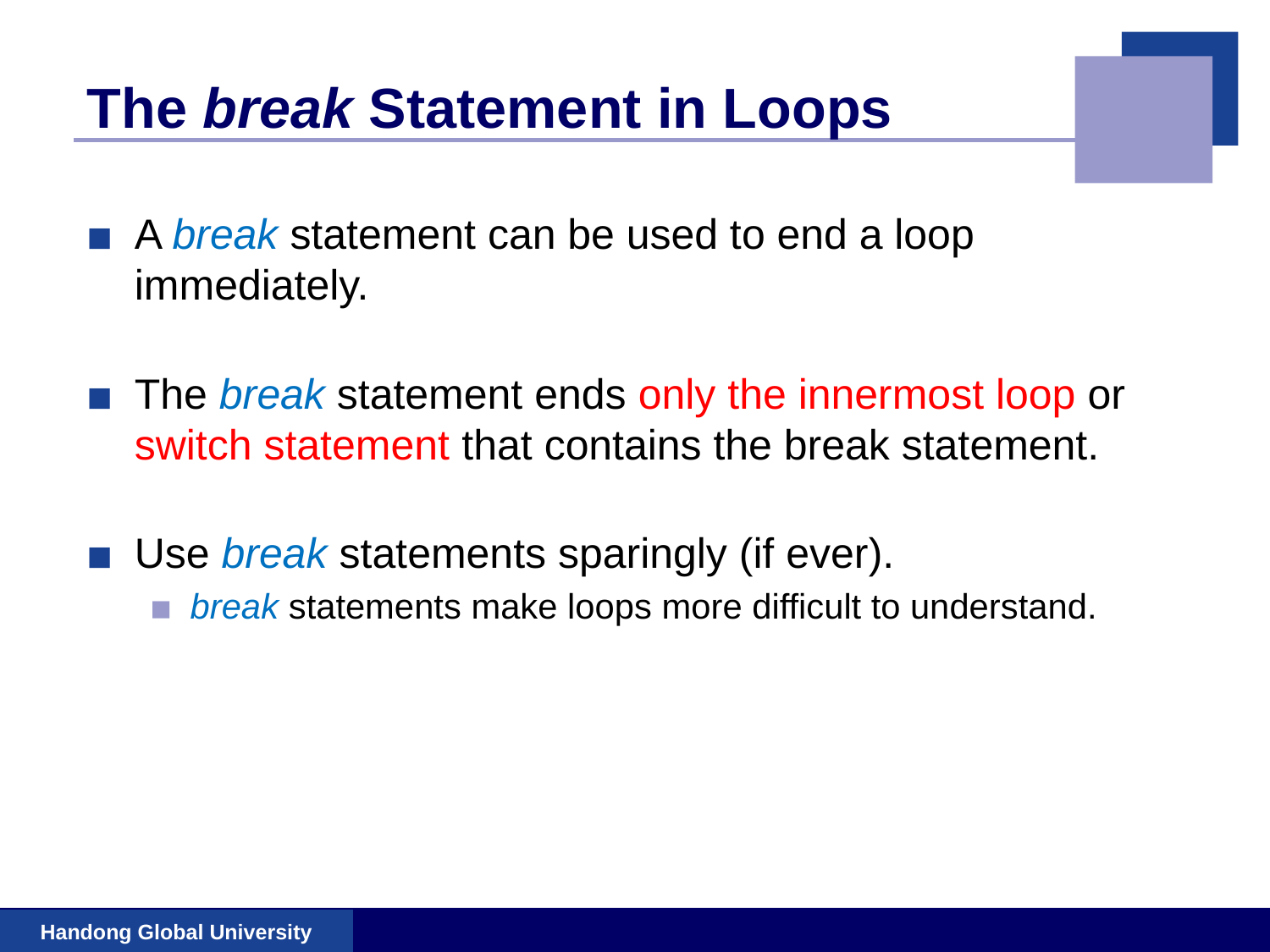

# The break Statement in Loops
A break statement can be used to end a loop immediately.

The break statement ends only the innermost loop or switch statement that contains the break statement.

Use break statements sparingly (if ever).
break statements make loops more difficult to understand.